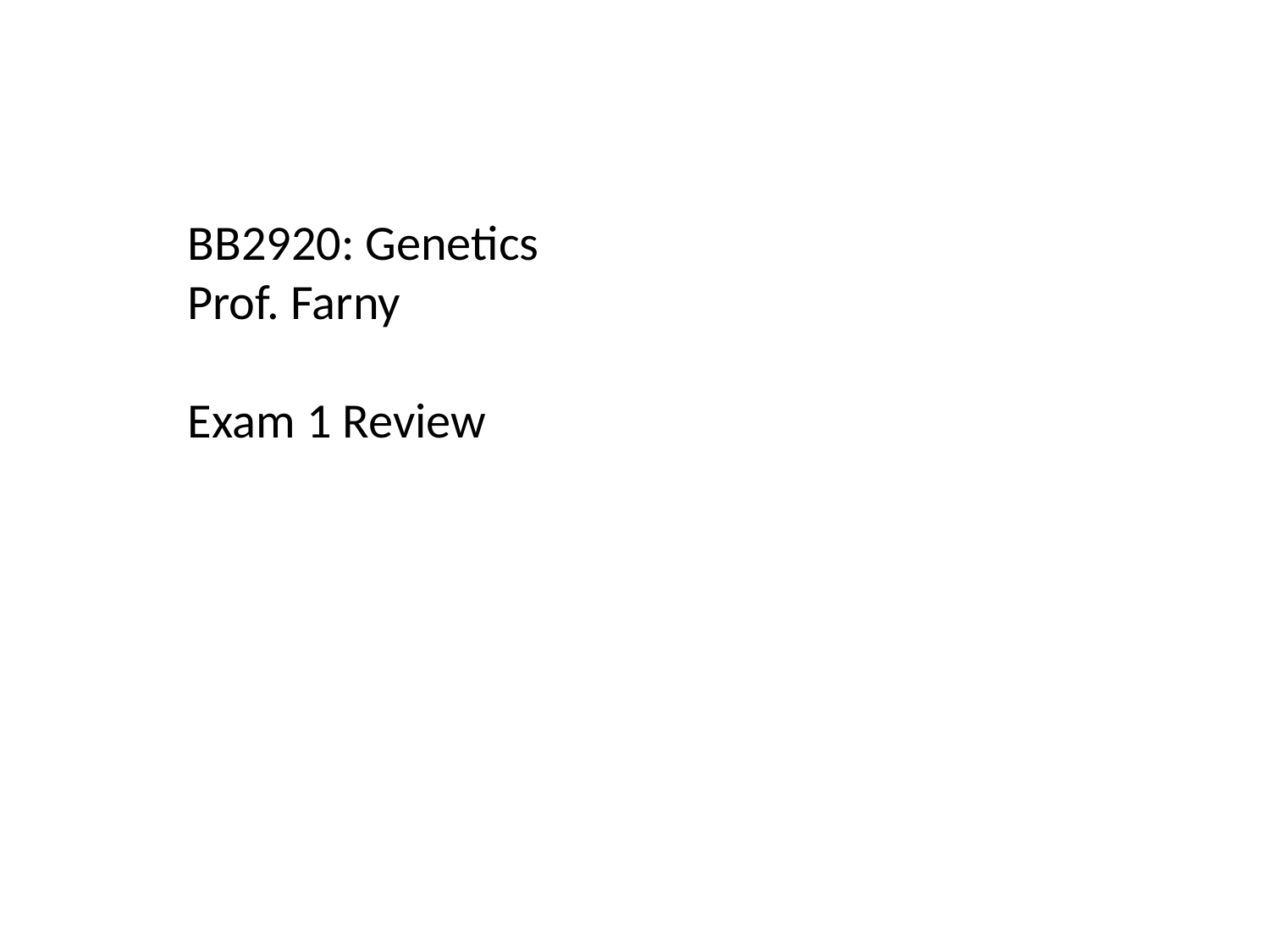

BB2920: Genetics
Prof. Farny

Exam 1 Review